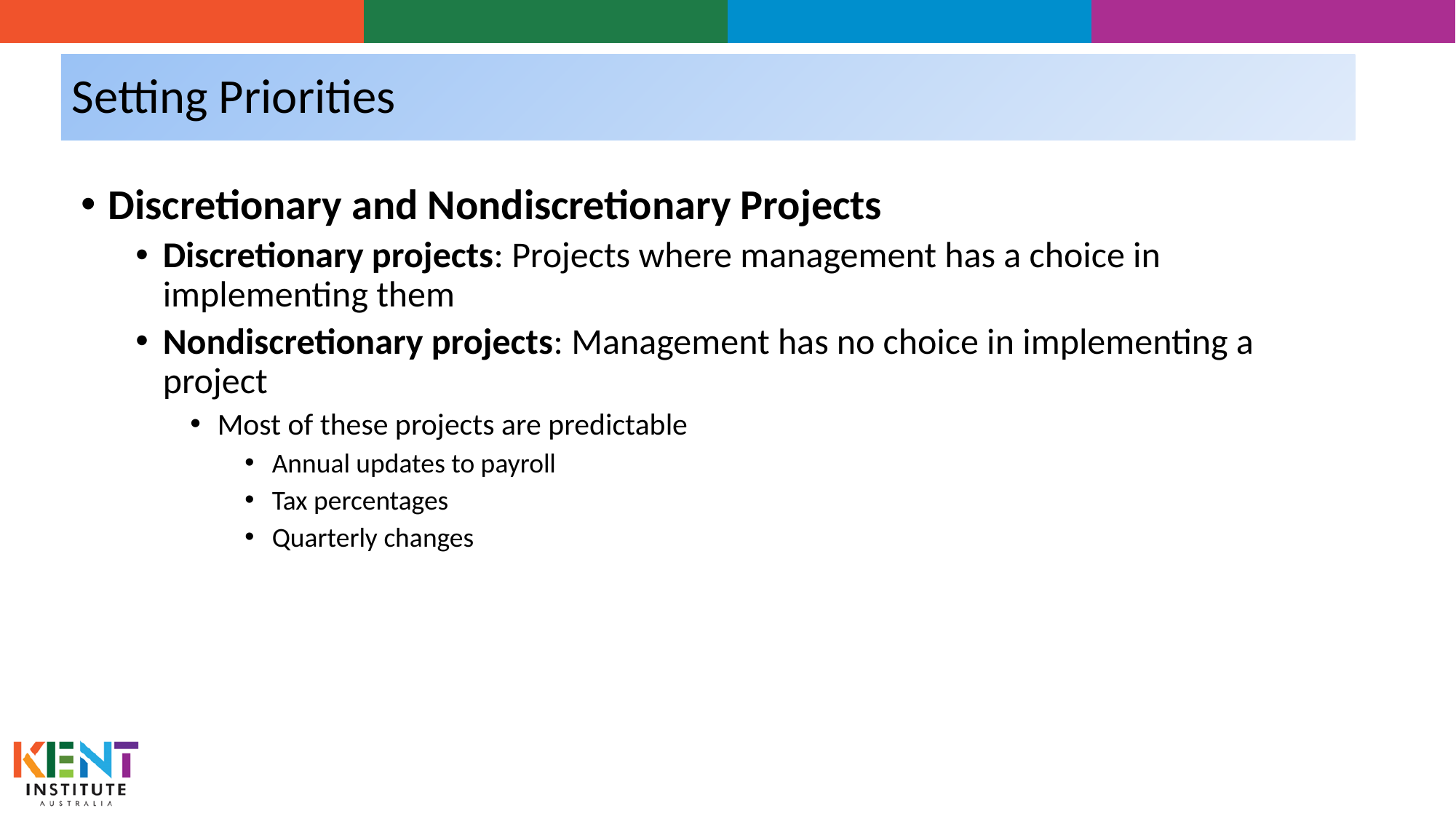

# Setting Priorities
Discretionary and Nondiscretionary Projects
Discretionary projects: Projects where management has a choice in implementing them
Nondiscretionary projects: Management has no choice in implementing a project
Most of these projects are predictable
Annual updates to payroll
Tax percentages
Quarterly changes

27